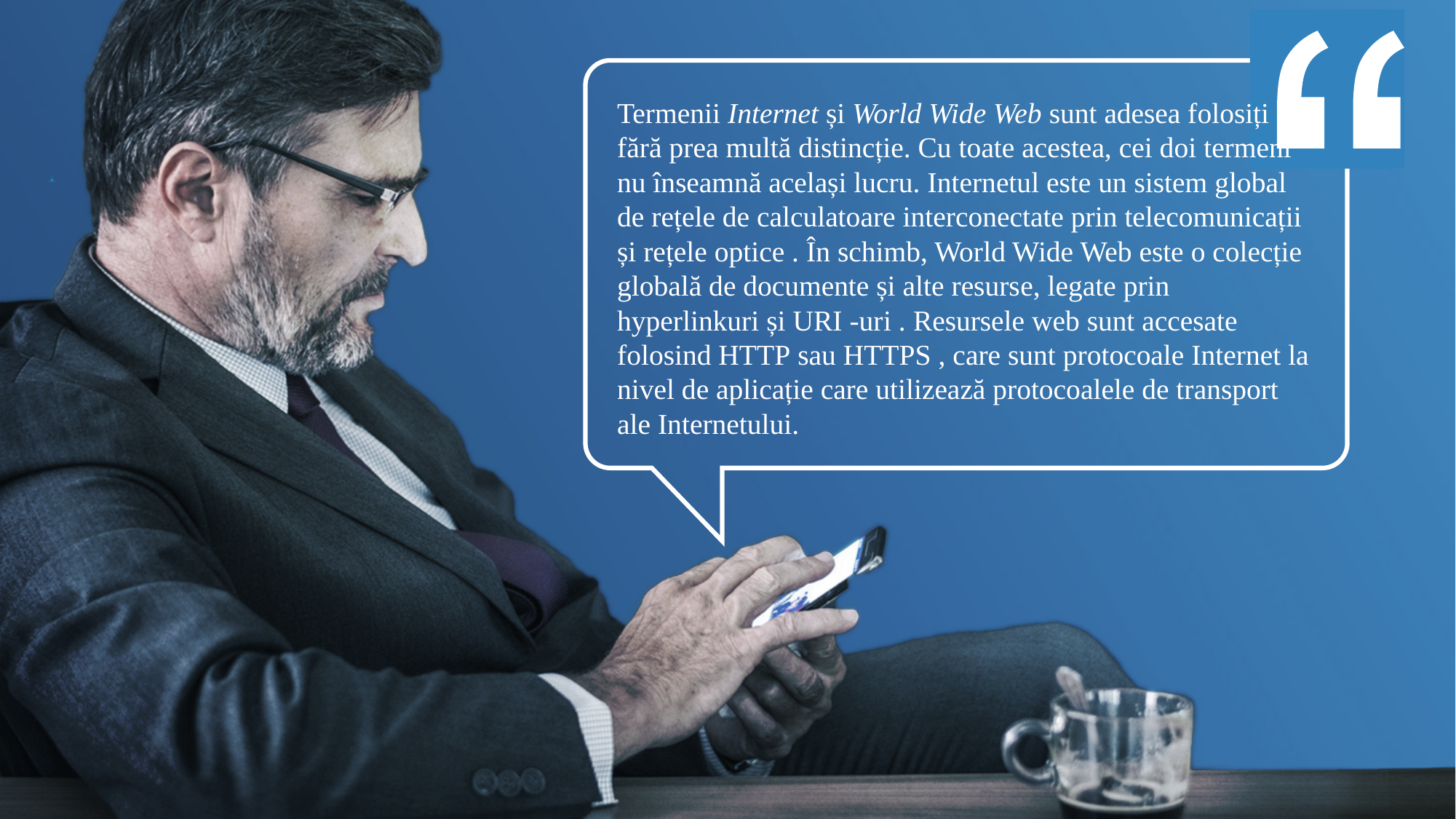

Termenii Internet și World Wide Web sunt adesea folosiți fără prea multă distincție. Cu toate acestea, cei doi termeni nu înseamnă același lucru. Internetul este un sistem global de rețele de calculatoare interconectate prin telecomunicații și rețele optice . În schimb, World Wide Web este o colecție globală de documente și alte resurse, legate prin hyperlinkuri și URI -uri . Resursele web sunt accesate folosind HTTP sau HTTPS , care sunt protocoale Internet la nivel de aplicație care utilizează protocoalele de transport ale Internetului.